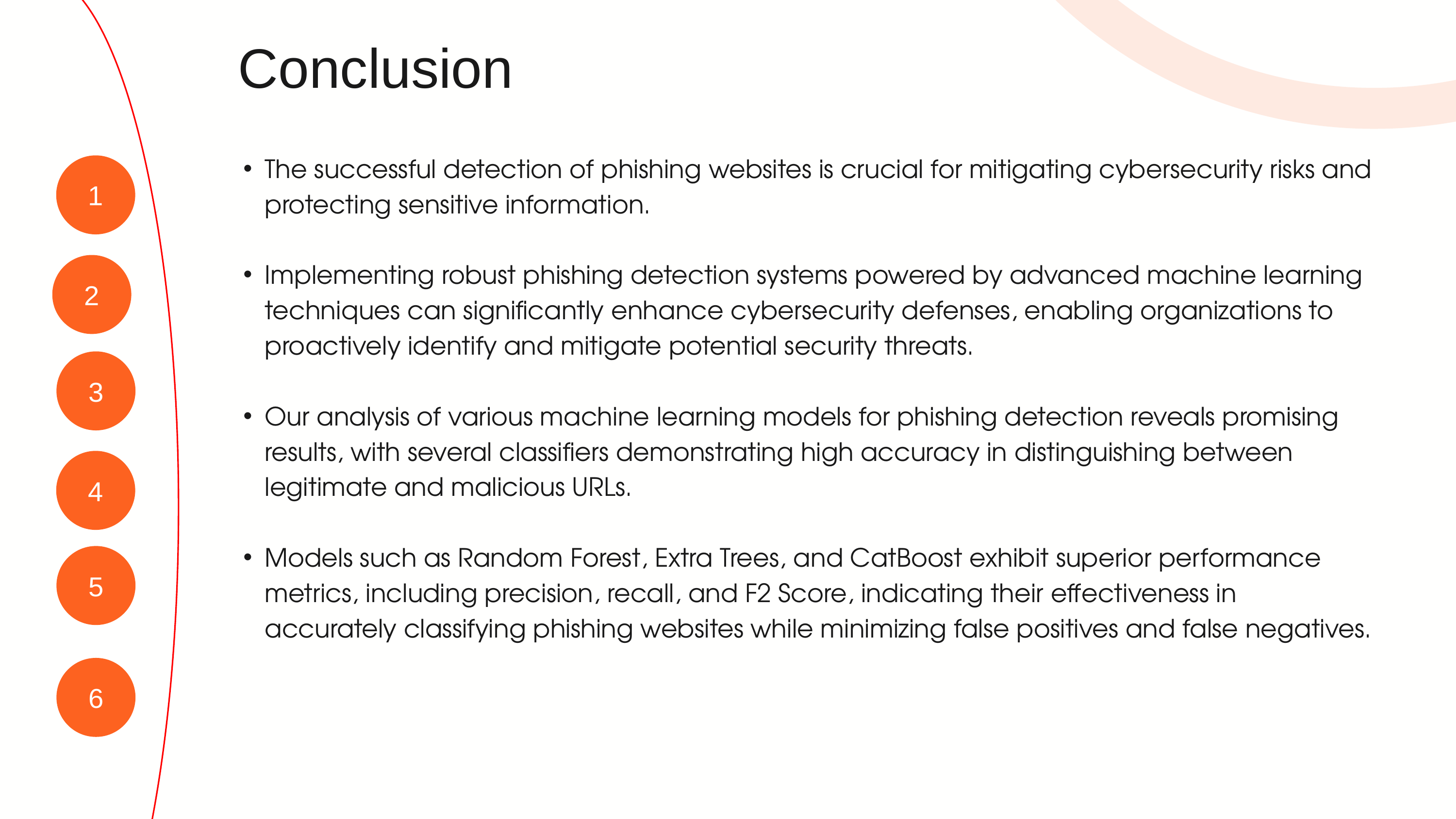

Conclusion
The successful detection of phishing websites is crucial for mitigating cybersecurity risks and protecting sensitive information.

Implementing robust phishing detection systems powered by advanced machine learning techniques can significantly enhance cybersecurity defenses, enabling organizations to proactively identify and mitigate potential security threats.

Our analysis of various machine learning models for phishing detection reveals promising results, with several classifiers demonstrating high accuracy in distinguishing between legitimate and malicious URLs.

Models such as Random Forest, Extra Trees, and CatBoost exhibit superior performance metrics, including precision, recall, and F2 Score, indicating their effectiveness in accurately classifying phishing websites while minimizing false positives and false negatives.

1

2

3

4

5

6